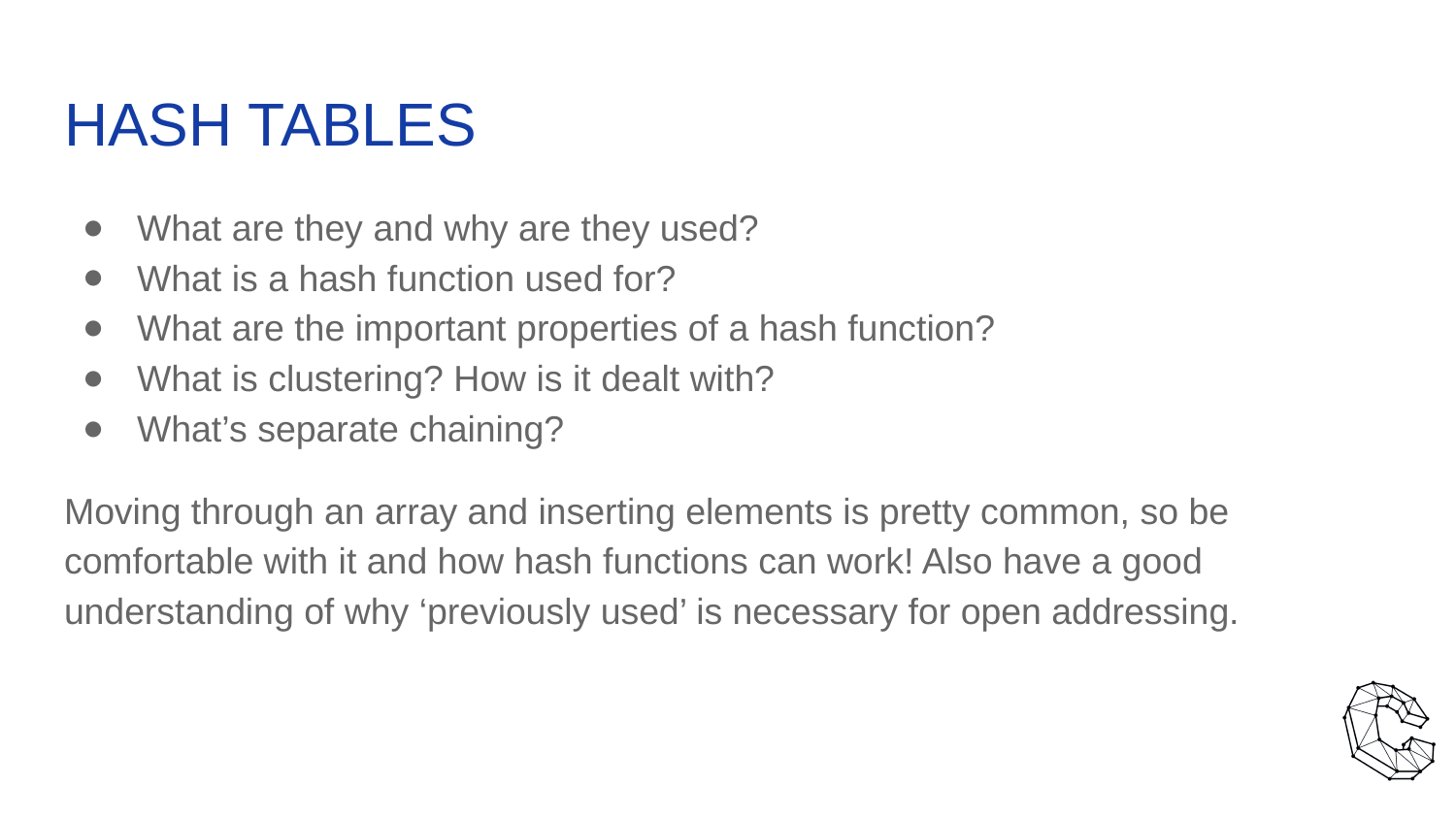

# HASH TABLES
What are they and why are they used?
What is a hash function used for?
What are the important properties of a hash function?
What is clustering? How is it dealt with?
What’s separate chaining?
Moving through an array and inserting elements is pretty common, so be comfortable with it and how hash functions can work! Also have a good understanding of why ‘previously used’ is necessary for open addressing.